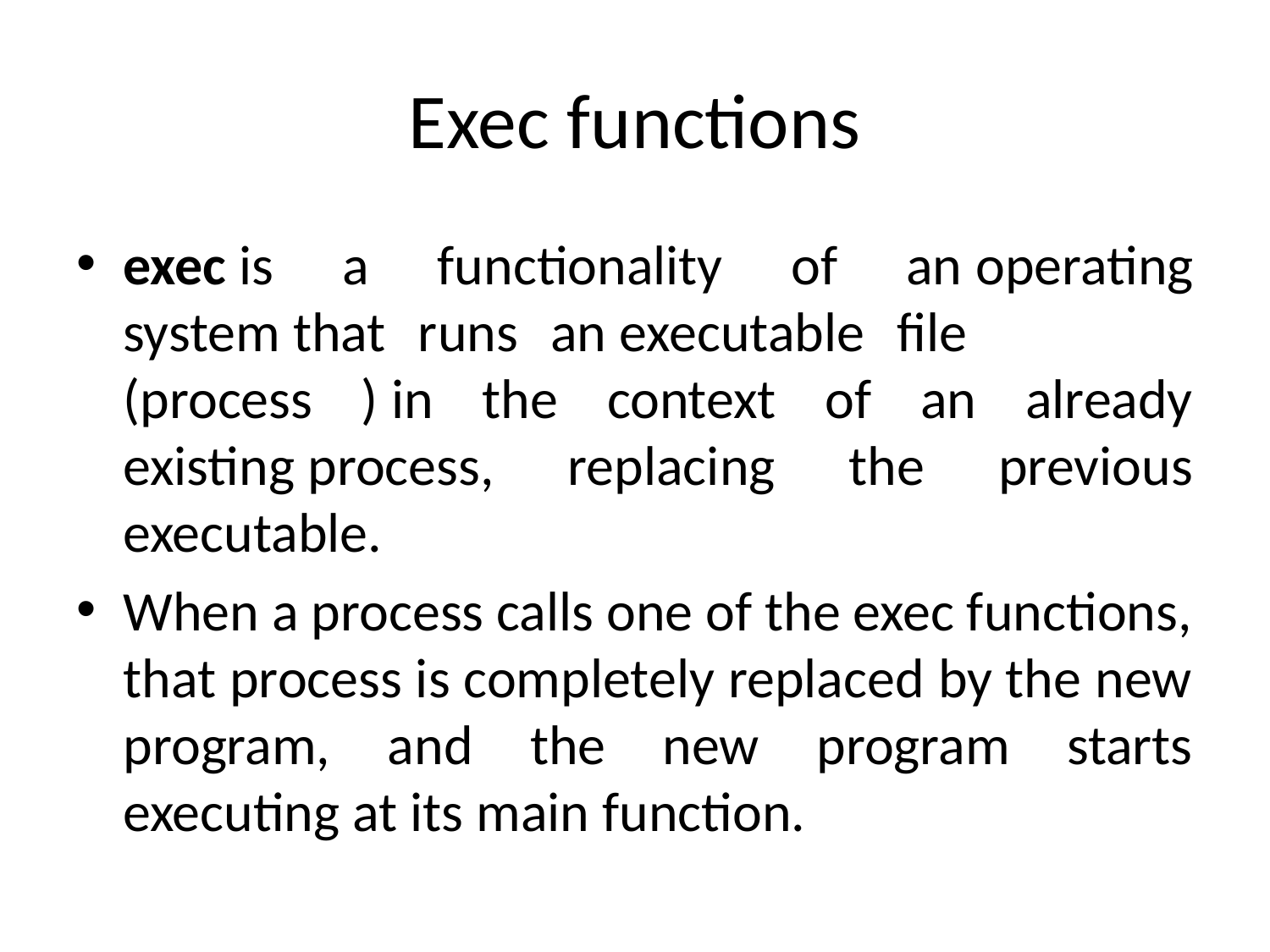

# Exec functions
exec is a functionality of an operating system that runs an executable file        (process ) in the context of an already existing process, replacing the previous executable.
When a process calls one of the exec functions, that process is completely replaced by the new program, and the new program starts executing at its main function.